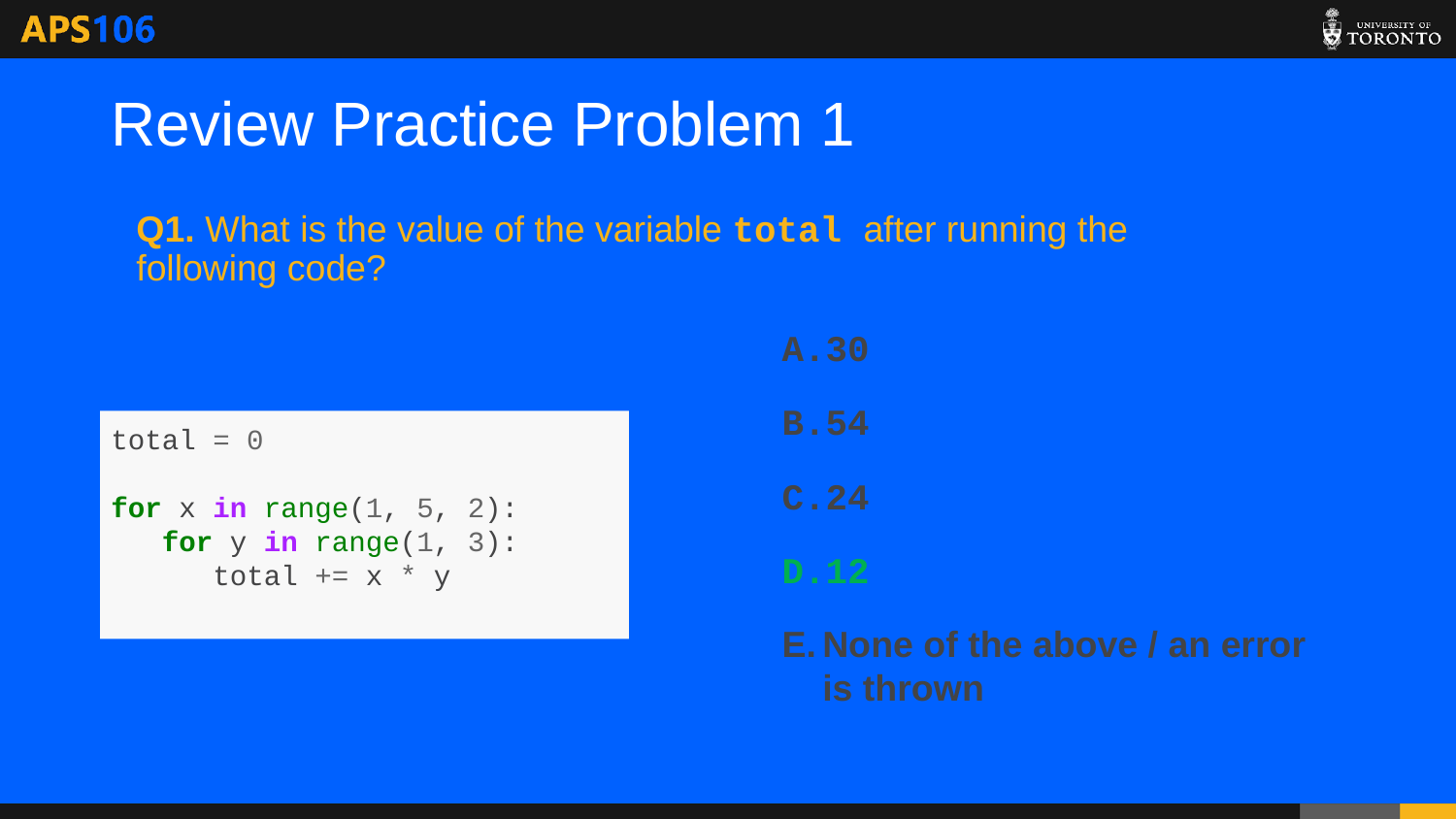

# Review Practice Problem 1
Q1. What is the value of the variable total after running the following code?
30
54
24
12
None of the above / an error is thrown
total = 0

for x in range(1, 5, 2):
   for y in range(1, 3):
      total += x * y